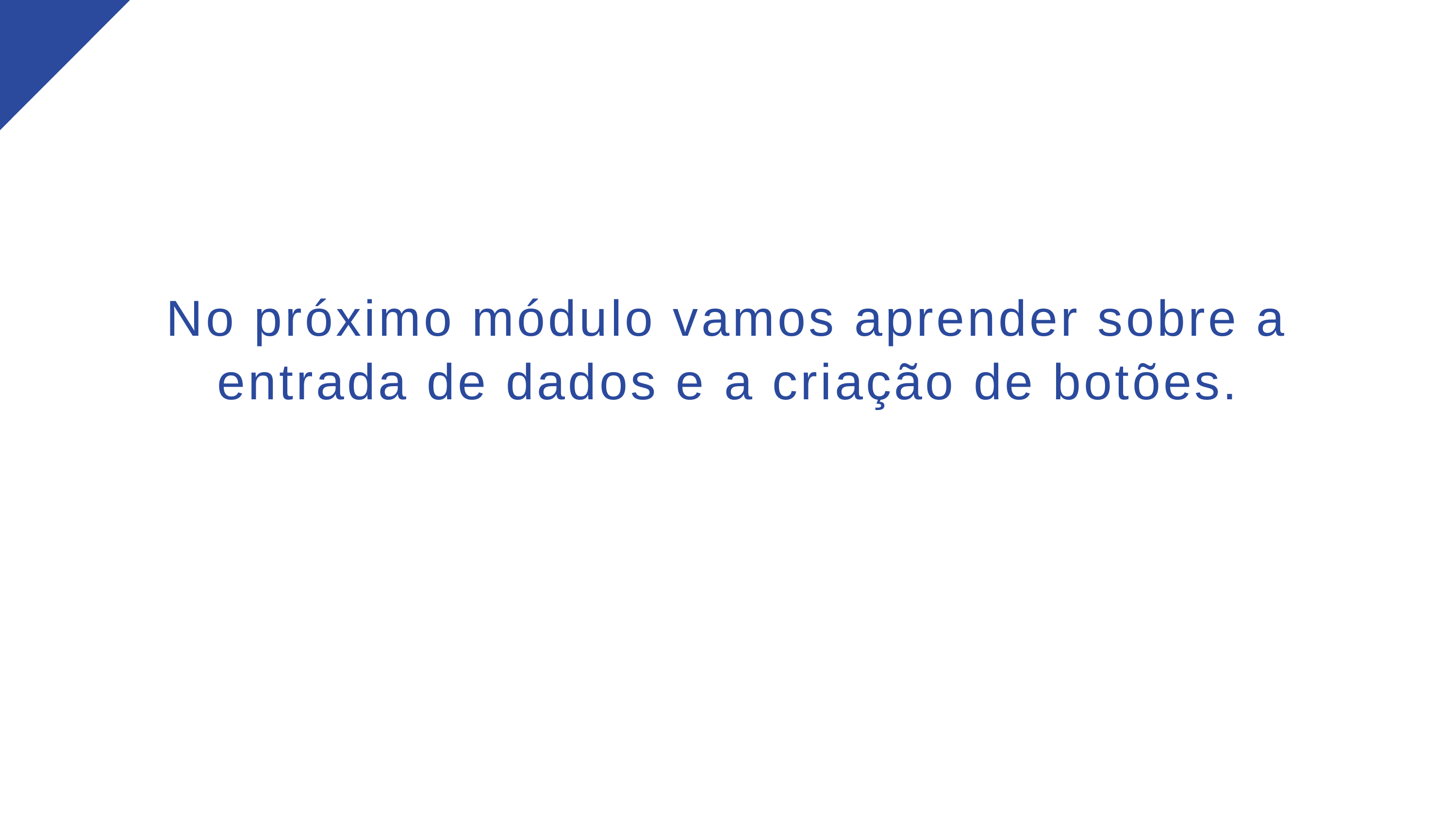

No próximo módulo vamos aprender sobre a entrada de dados e a criação de botões.